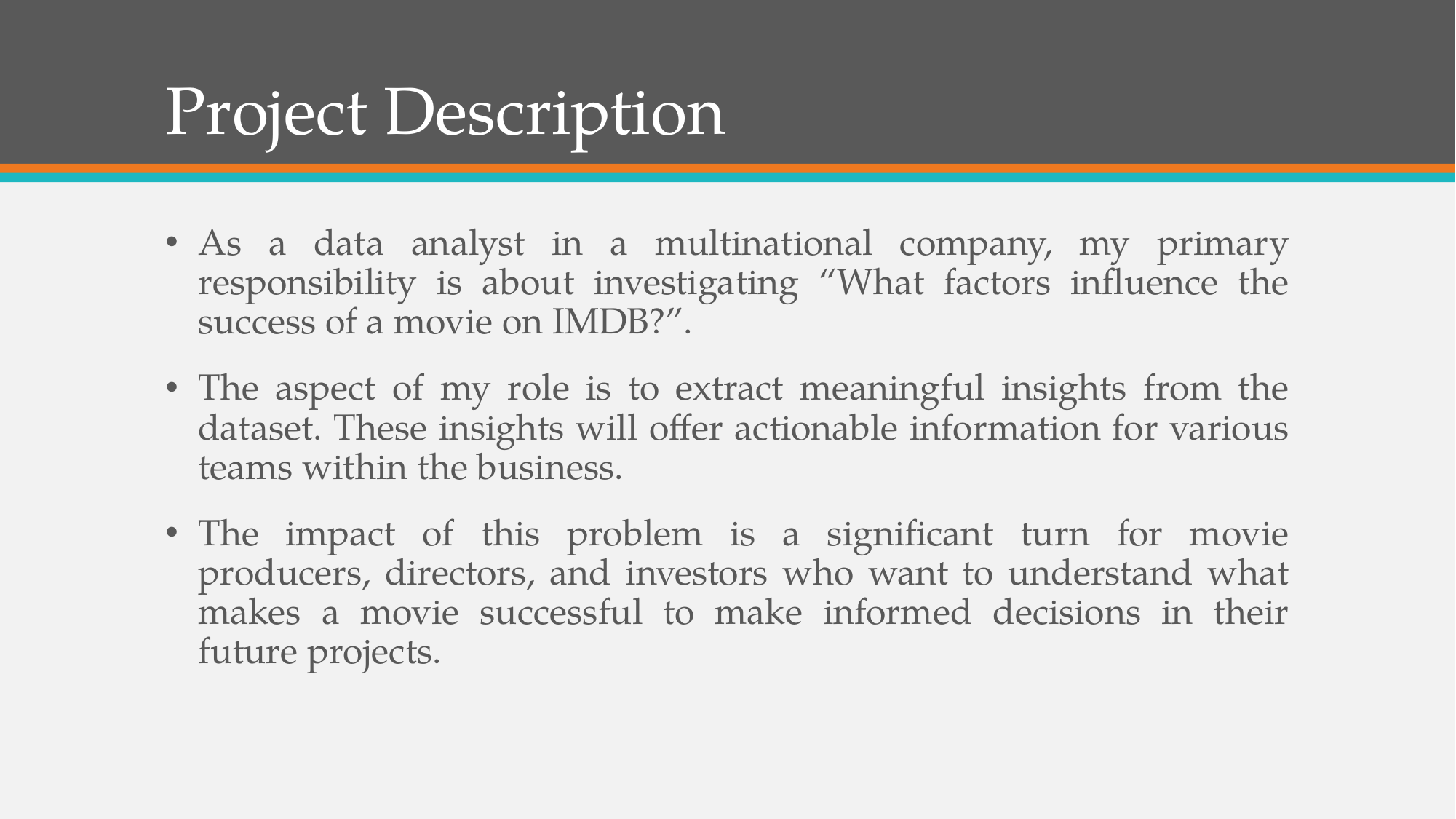

# Project Description
As a data analyst in a multinational company, my primary responsibility is about investigating “What factors influence the success of a movie on IMDB?”.
The aspect of my role is to extract meaningful insights from the dataset. These insights will offer actionable information for various teams within the business.
The impact of this problem is a significant turn for movie producers, directors, and investors who want to understand what makes a movie successful to make informed decisions in their future projects.